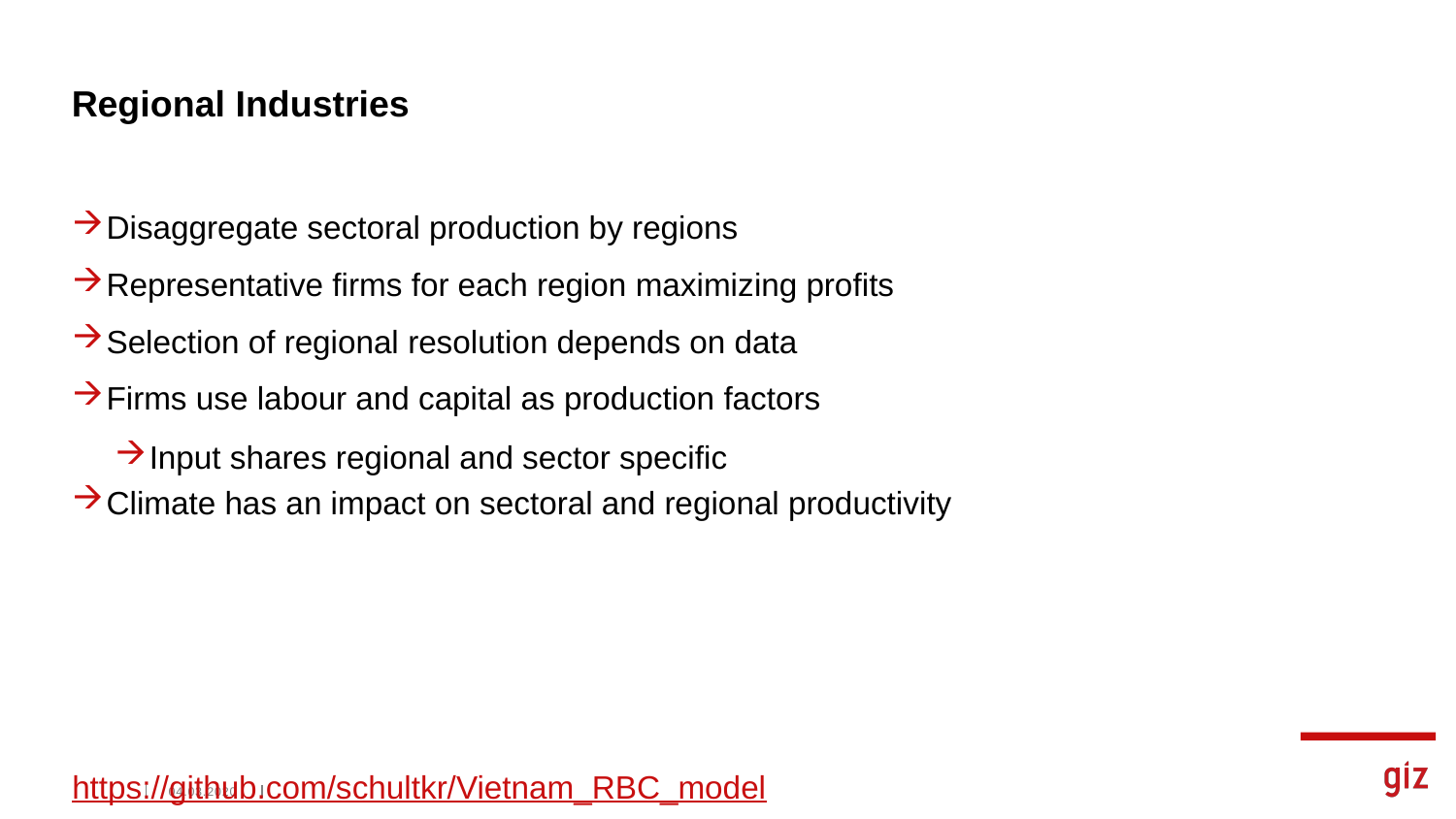

# Regional Industries
Disaggregate sectoral production by regions
Representative firms for each region maximizing profits
Selection of regional resolution depends on data
Firms use labour and capital as production factors
Input shares regional and sector specific
Climate has an impact on sectoral and regional productivity

https://github.com/schultkr/Vietnam_RBC_model
04.03.2020